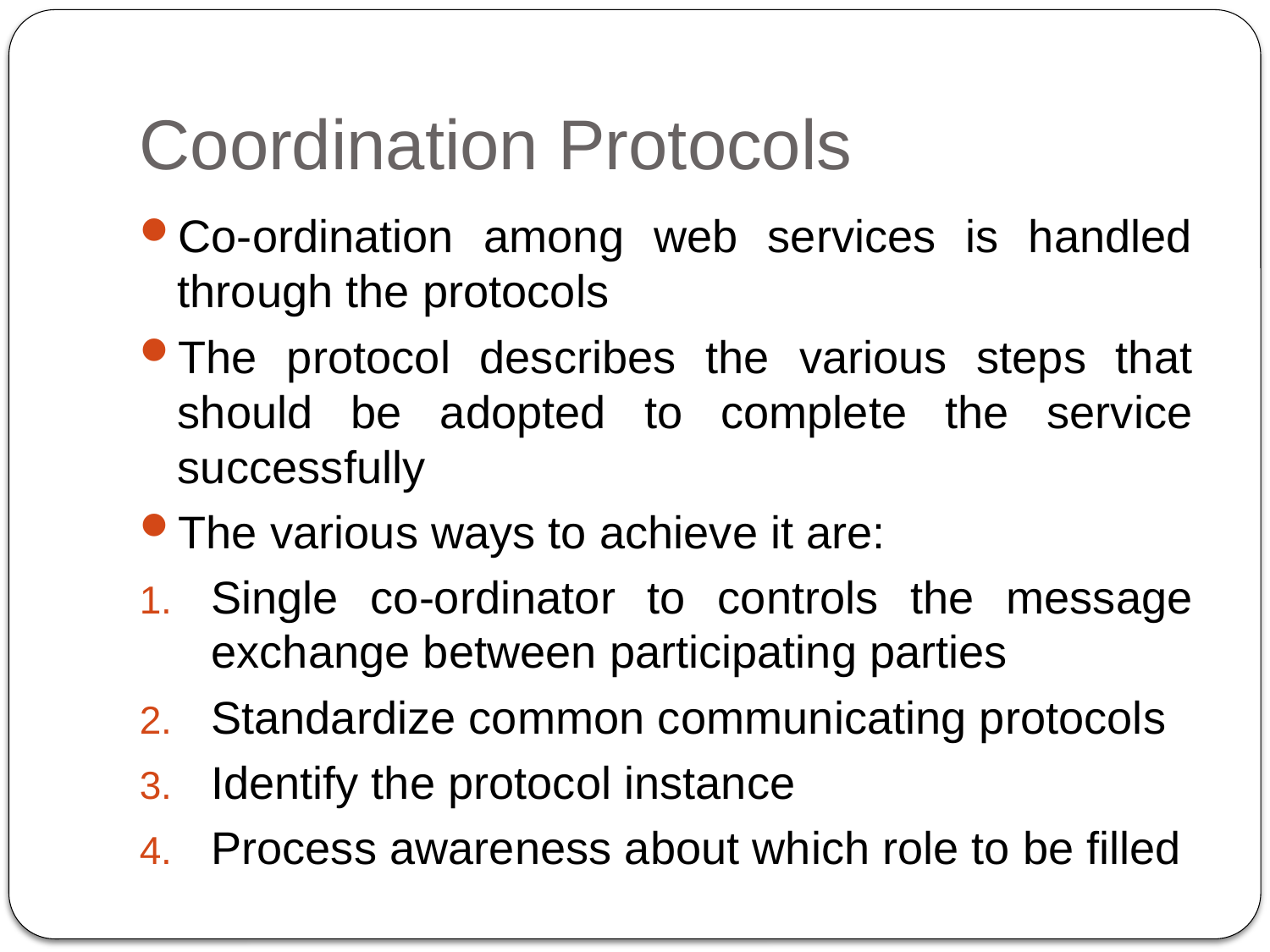

# Coordination Protocols
Co-ordination among web services is handled through the protocols
The protocol describes the various steps that should be adopted to complete the service successfully
The various ways to achieve it are:
Single co-ordinator to controls the message exchange between participating parties
Standardize common communicating protocols
Identify the protocol instance
Process awareness about which role to be filled